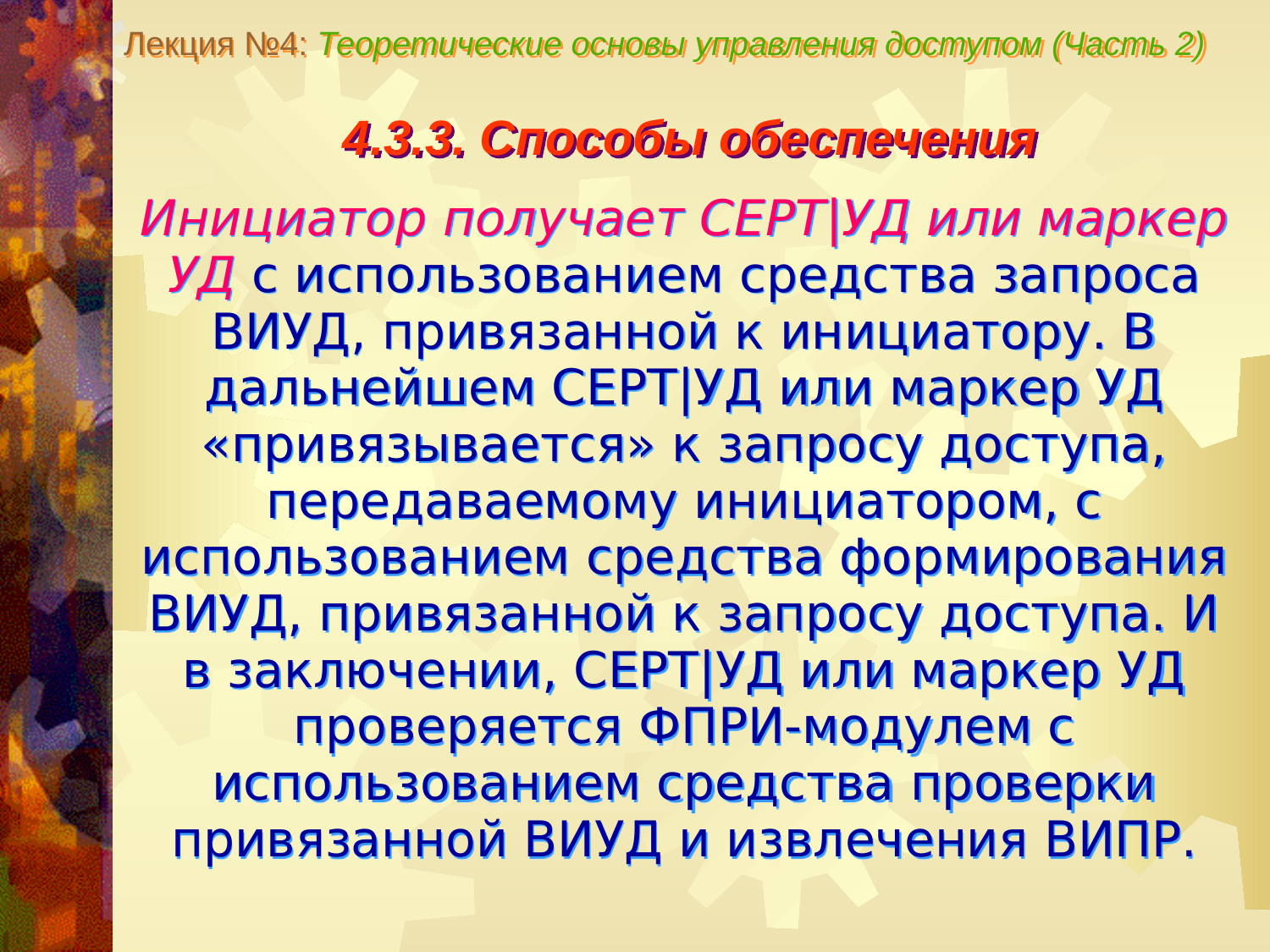

Лекция №4: Теоретические основы управления доступом (Часть 2)
4.3.3. Способы обеспечения
Инициатор получает СЕРТ|УД или маркер УД с использованием средства запроса ВИУД, привязанной к инициатору. В дальнейшем СЕРТ|УД или маркер УД «привязывается» к запросу доступа, передаваемому инициатором, с использованием средства формирования ВИУД, привязанной к запросу доступа. И в заключении, СЕРТ|УД или маркер УД проверяется ФПРИ-модулем с использованием средства проверки привязанной ВИУД и извлечения ВИПР.